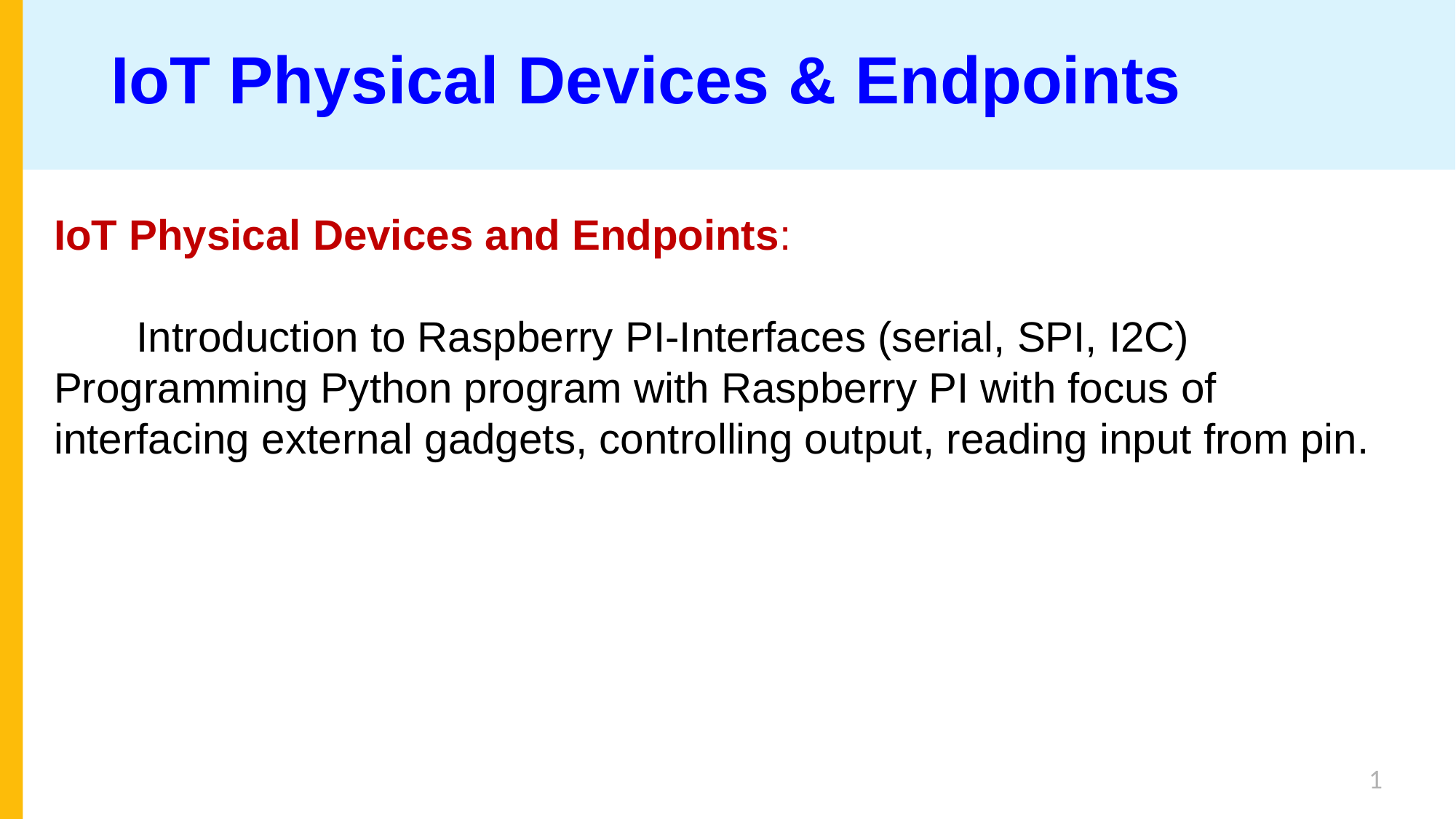

# IoT Physical Devices & Endpoints
IoT Physical Devices and Endpoints:

       Introduction to Raspberry PI-Interfaces (serial, SPI, I2C) Programming Python program with Raspberry PI with focus of interfacing external gadgets, controlling output, reading input from pin.

1